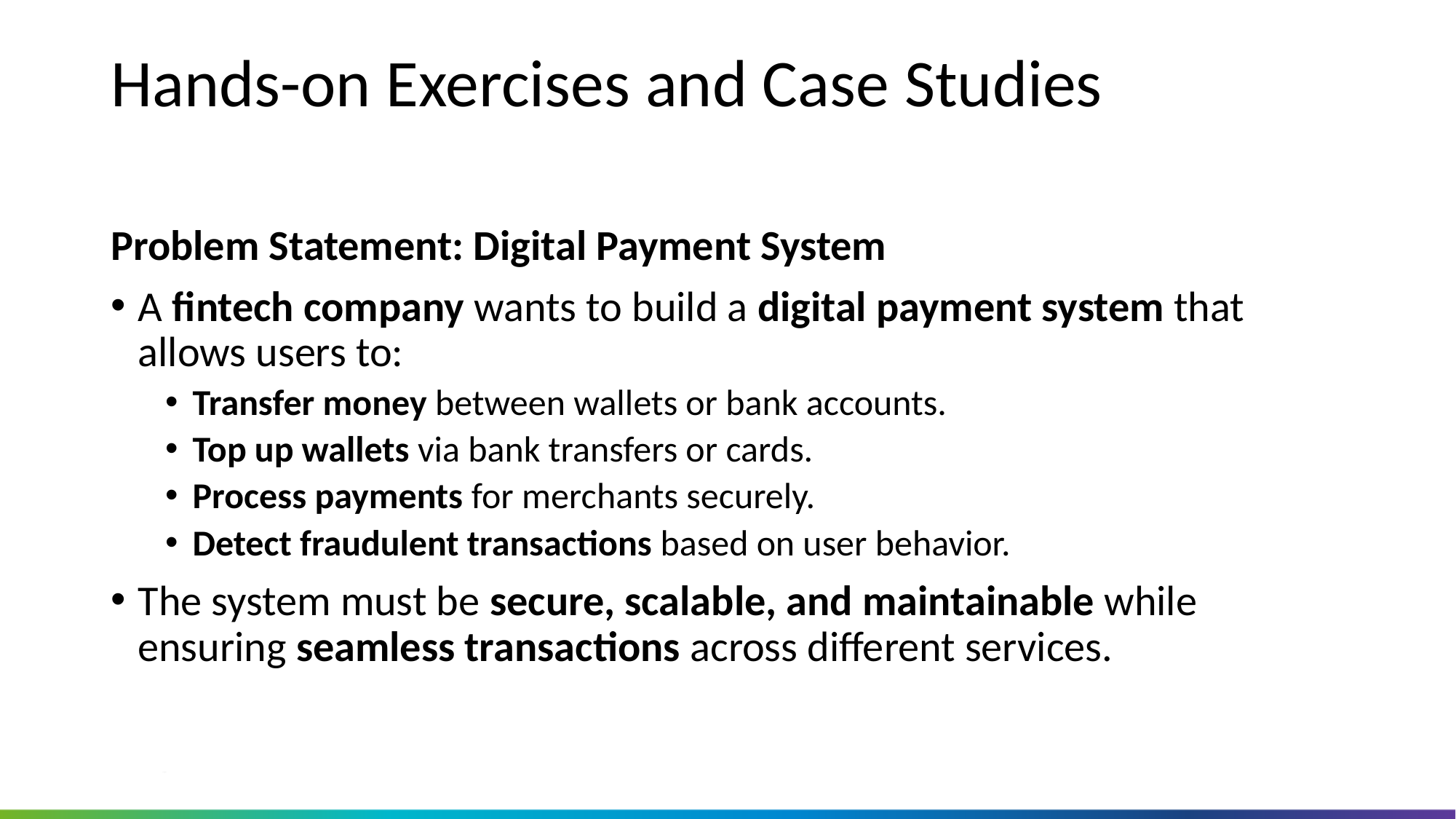

Hands-on Exercises and Case Studies
Problem Statement: Digital Payment System
A fintech company wants to build a digital payment system that allows users to:
Transfer money between wallets or bank accounts.
Top up wallets via bank transfers or cards.
Process payments for merchants securely.
Detect fraudulent transactions based on user behavior.
The system must be secure, scalable, and maintainable while ensuring seamless transactions across different services.